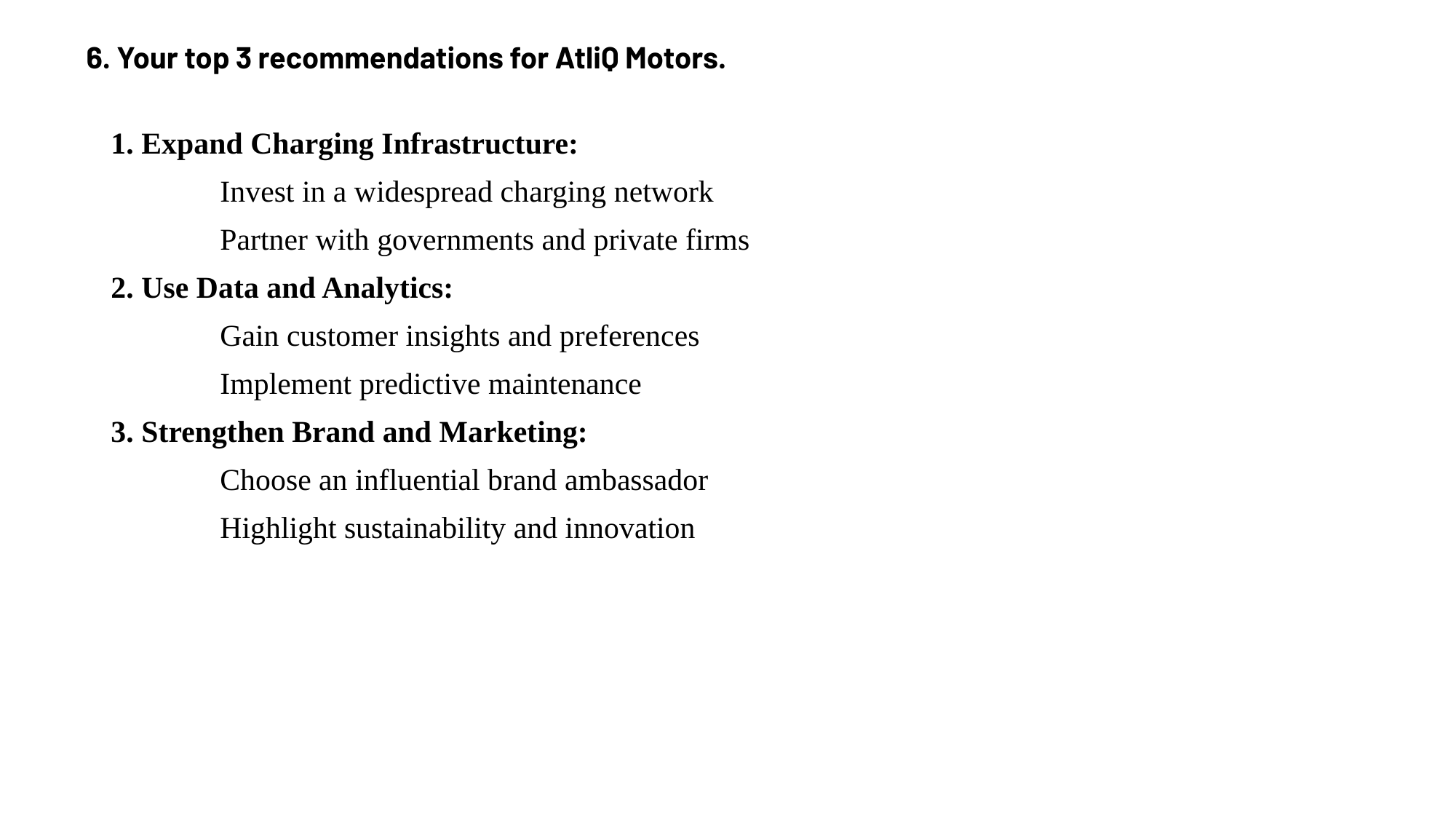

# 6. Your top 3 recommendations for AtliQ Motors.
1. Expand Charging Infrastructure:
	Invest in a widespread charging network
	Partner with governments and private firms
2. Use Data and Analytics:
	Gain customer insights and preferences
	Implement predictive maintenance
3. Strengthen Brand and Marketing:
	Choose an influential brand ambassador
	Highlight sustainability and innovation